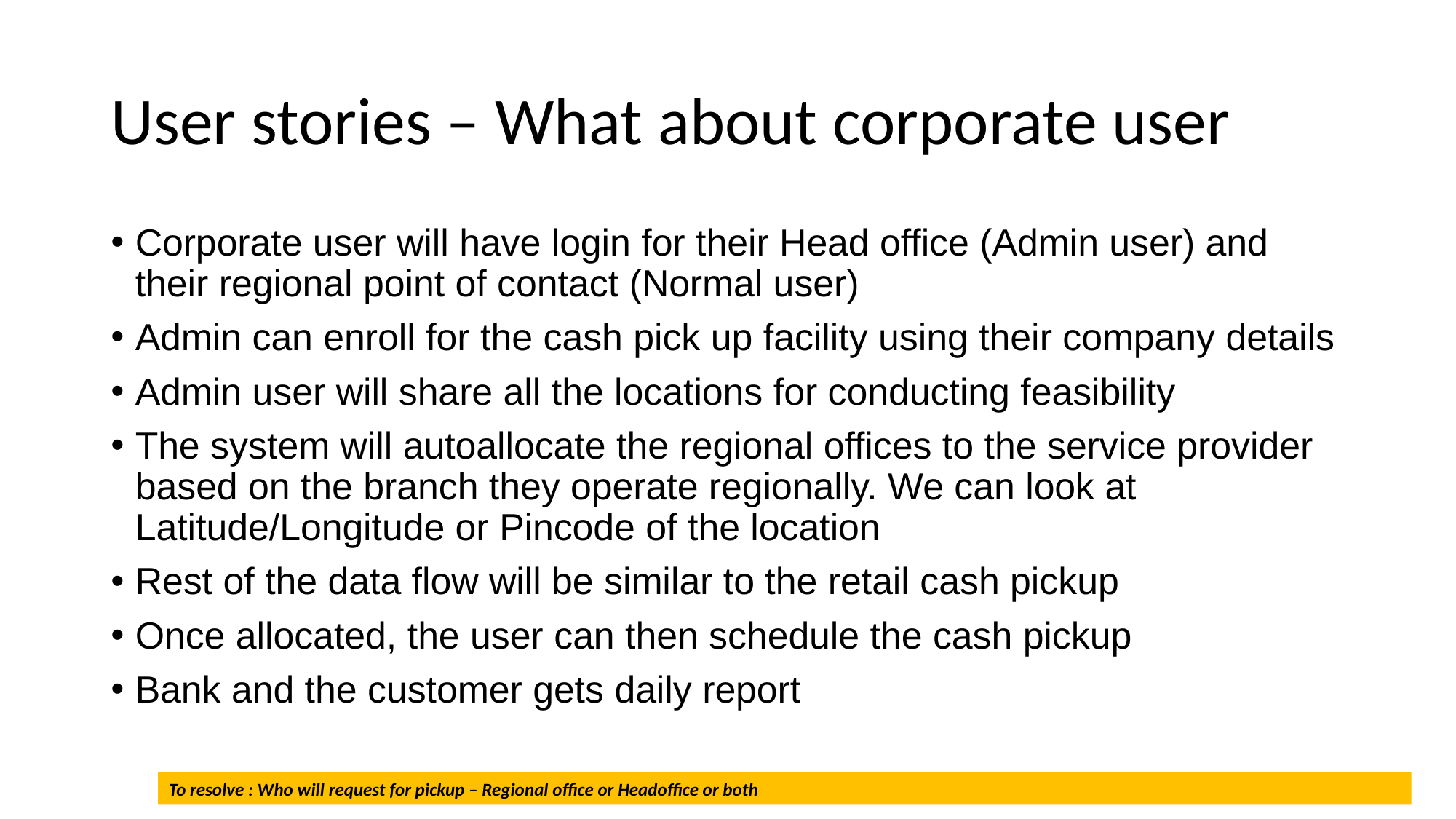

# User stories – What about corporate user
Corporate user will have login for their Head office (Admin user) and their regional point of contact (Normal user)
Admin can enroll for the cash pick up facility using their company details
Admin user will share all the locations for conducting feasibility
The system will autoallocate the regional offices to the service provider based on the branch they operate regionally. We can look at Latitude/Longitude or Pincode of the location
Rest of the data flow will be similar to the retail cash pickup
Once allocated, the user can then schedule the cash pickup
Bank and the customer gets daily report

To resolve : Who will request for pickup – Regional office or Headoffice or both